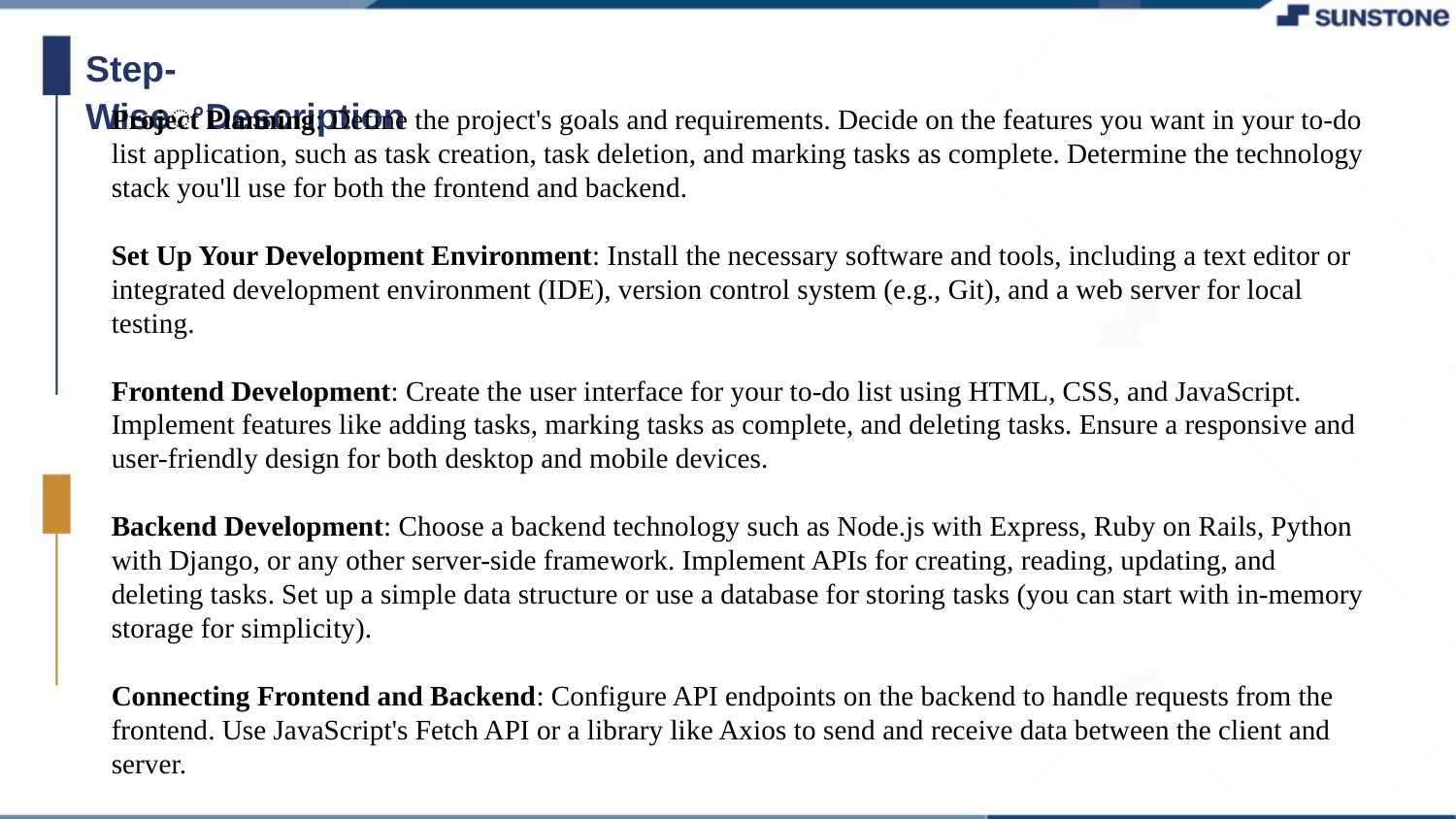

Step-WiseꢀDescription
Project Planning: Define the project's goals and requirements. Decide on the features you want in your to-do list application, such as task creation, task deletion, and marking tasks as complete. Determine the technology stack you'll use for both the frontend and backend.

Set Up Your Development Environment: Install the necessary software and tools, including a text editor or integrated development environment (IDE), version control system (e.g., Git), and a web server for local testing.

Frontend Development: Create the user interface for your to-do list using HTML, CSS, and JavaScript. Implement features like adding tasks, marking tasks as complete, and deleting tasks. Ensure a responsive and user-friendly design for both desktop and mobile devices.

Backend Development: Choose a backend technology such as Node.js with Express, Ruby on Rails, Python with Django, or any other server-side framework. Implement APIs for creating, reading, updating, and deleting tasks. Set up a simple data structure or use a database for storing tasks (you can start with in-memory storage for simplicity).

Connecting Frontend and Backend: Configure API endpoints on the backend to handle requests from the frontend. Use JavaScript's Fetch API or a library like Axios to send and receive data between the client and server.